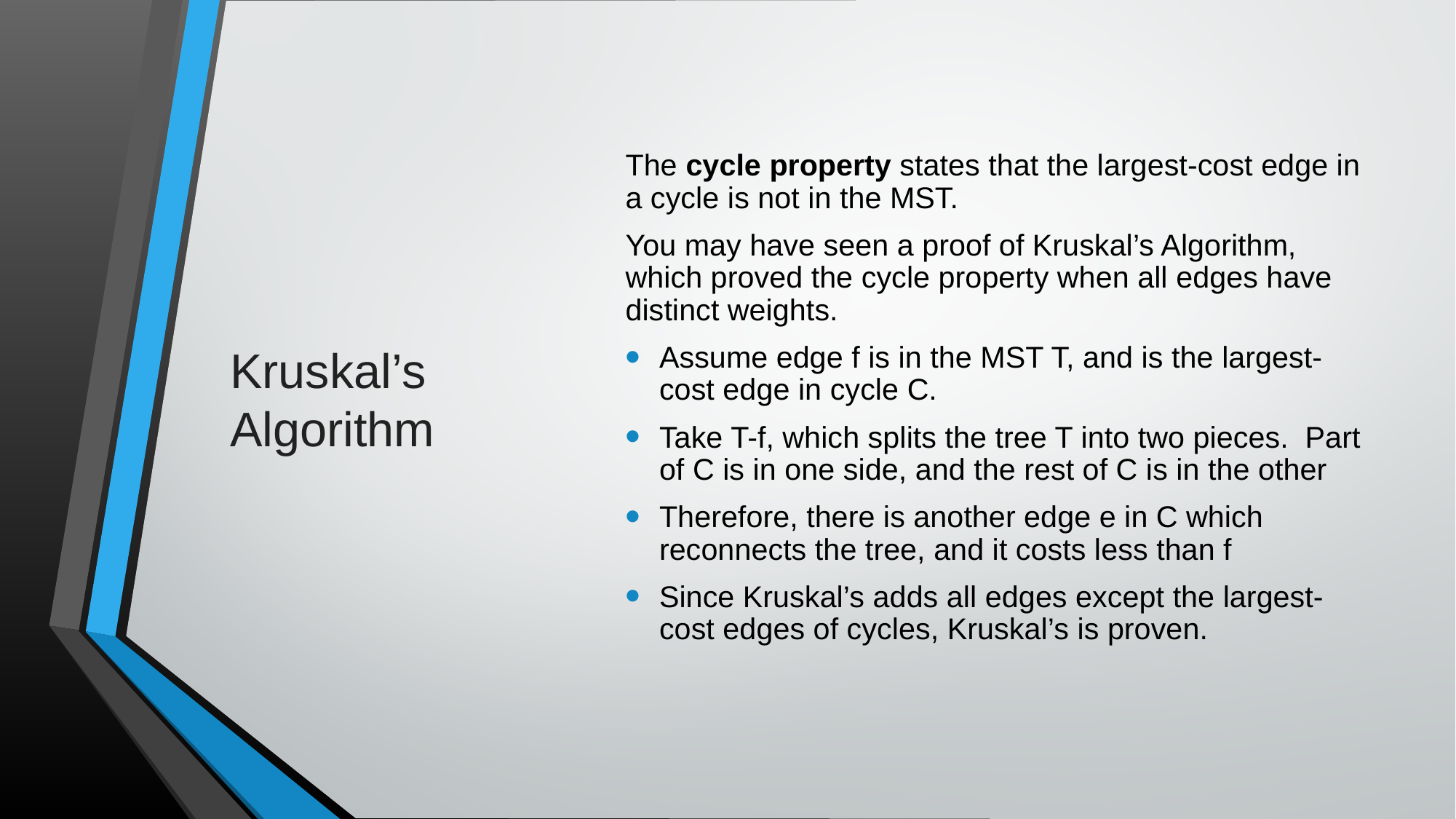

# Kruskal’s Algorithm
The cycle property states that the largest-cost edge in a cycle is not in the MST.
You may have seen a proof of Kruskal’s Algorithm, which proved the cycle property when all edges have distinct weights.
Assume edge f is in the MST T, and is the largest-cost edge in cycle C.
Take T-f, which splits the tree T into two pieces.  Part of C is in one side, and the rest of C is in the other
Therefore, there is another edge e in C which reconnects the tree, and it costs less than f
Since Kruskal’s adds all edges except the largest-cost edges of cycles, Kruskal’s is proven.